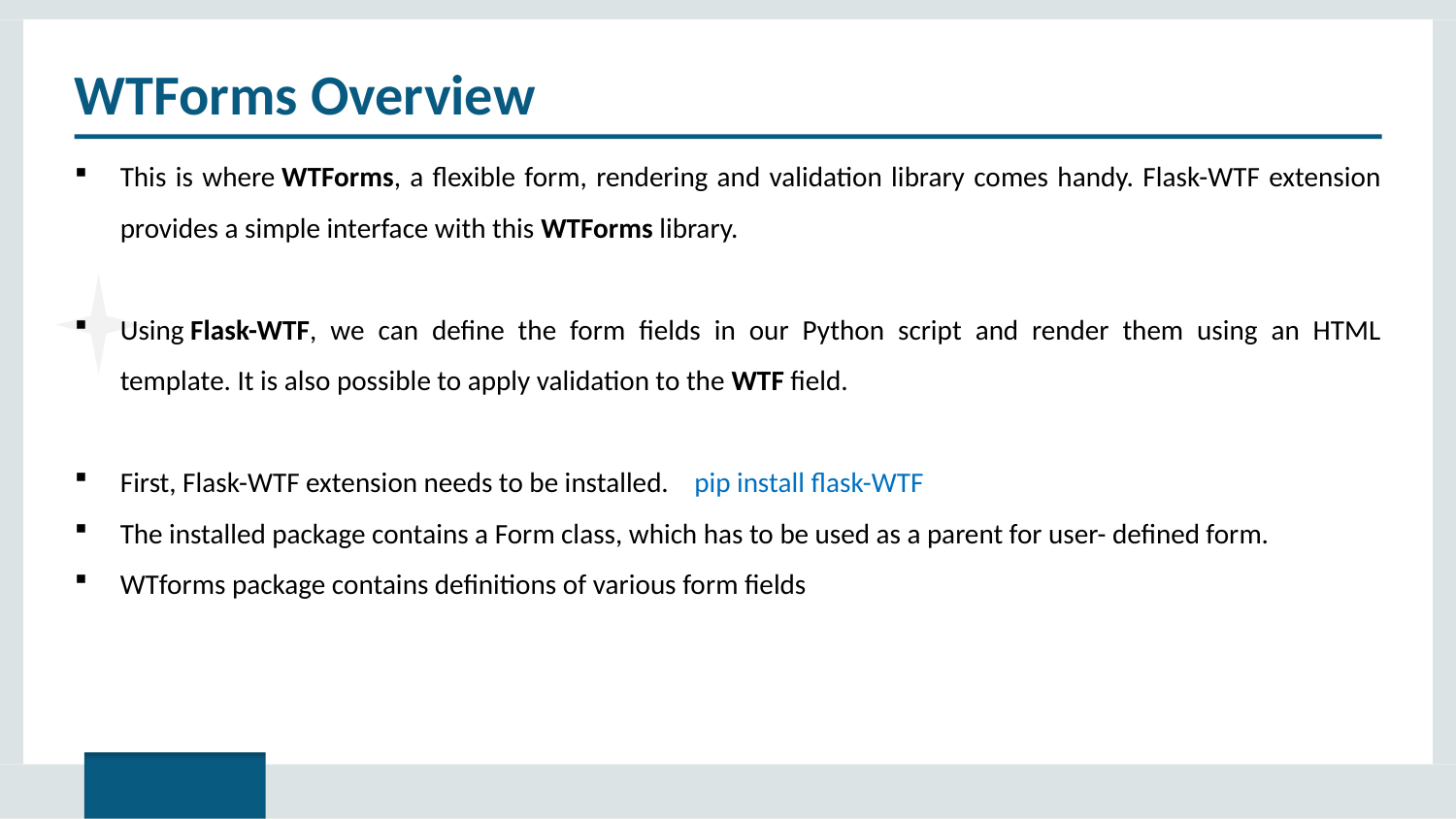

# WTForms Overview

This is where WTForms, a flexible form, rendering and validation library comes handy. Flask-WTF extension provides a simple interface with this WTForms library.

Using Flask-WTF, we can define the form fields in our Python script and render them using an HTML template. It is also possible to apply validation to the WTF field.

First, Flask-WTF extension needs to be installed.    pip install flask-WTF
The installed package contains a Form class, which has to be used as a parent for user- defined form.
WTforms package contains definitions of various form fields